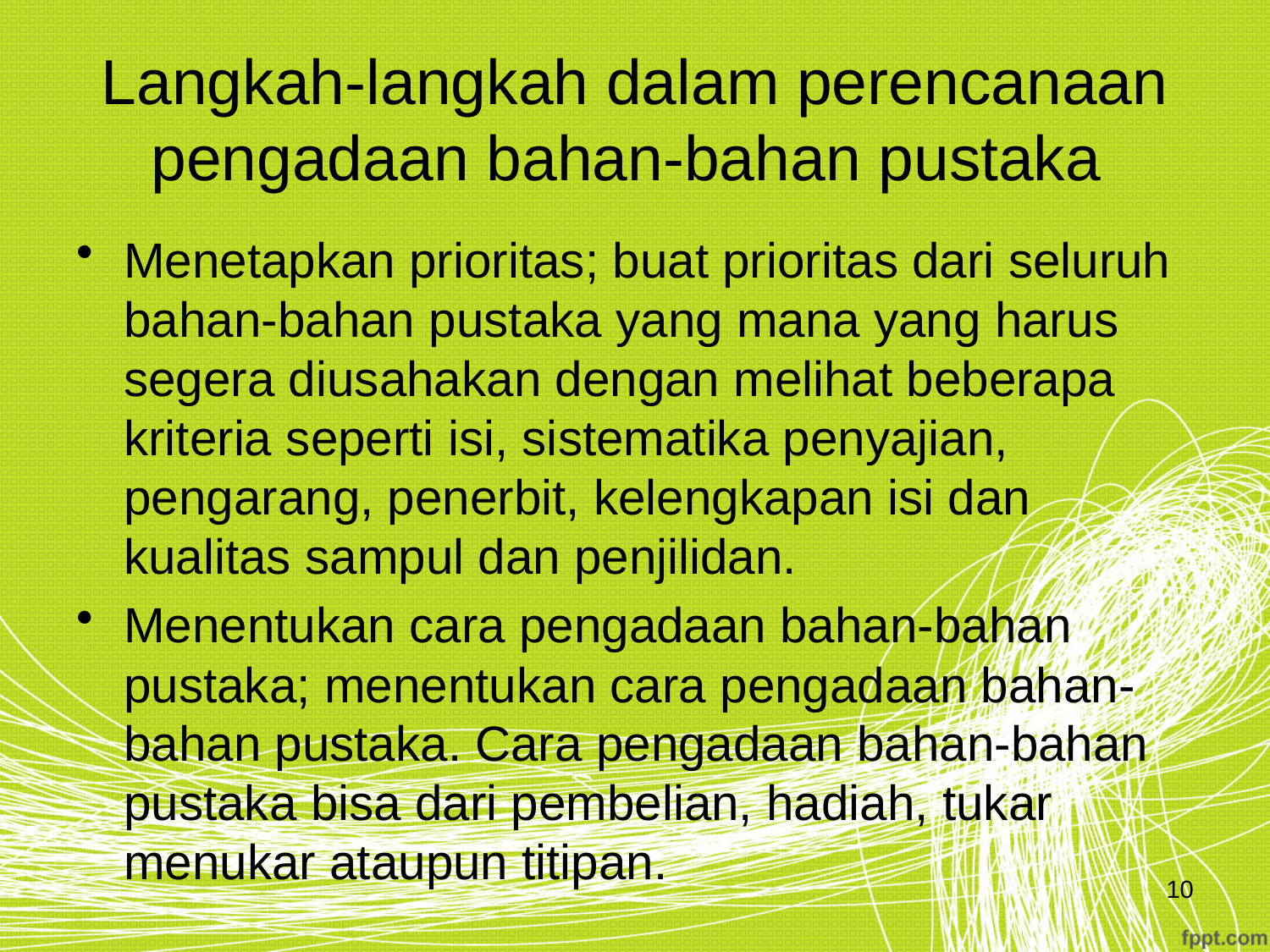

# Langkah-langkah dalam perencanaan pengadaan bahan-bahan pustaka
Menetapkan prioritas; buat prioritas dari seluruh bahan-bahan pustaka yang mana yang harus segera diusahakan dengan melihat beberapa kriteria seperti isi, sistematika penyajian, pengarang, penerbit, kelengkapan isi dan kualitas sampul dan penjilidan.
Menentukan cara pengadaan bahan-bahan pustaka; menentukan cara pengadaan bahan-bahan pustaka. Cara pengadaan bahan-bahan pustaka bisa dari pembelian, hadiah, tukar menukar ataupun titipan.

10